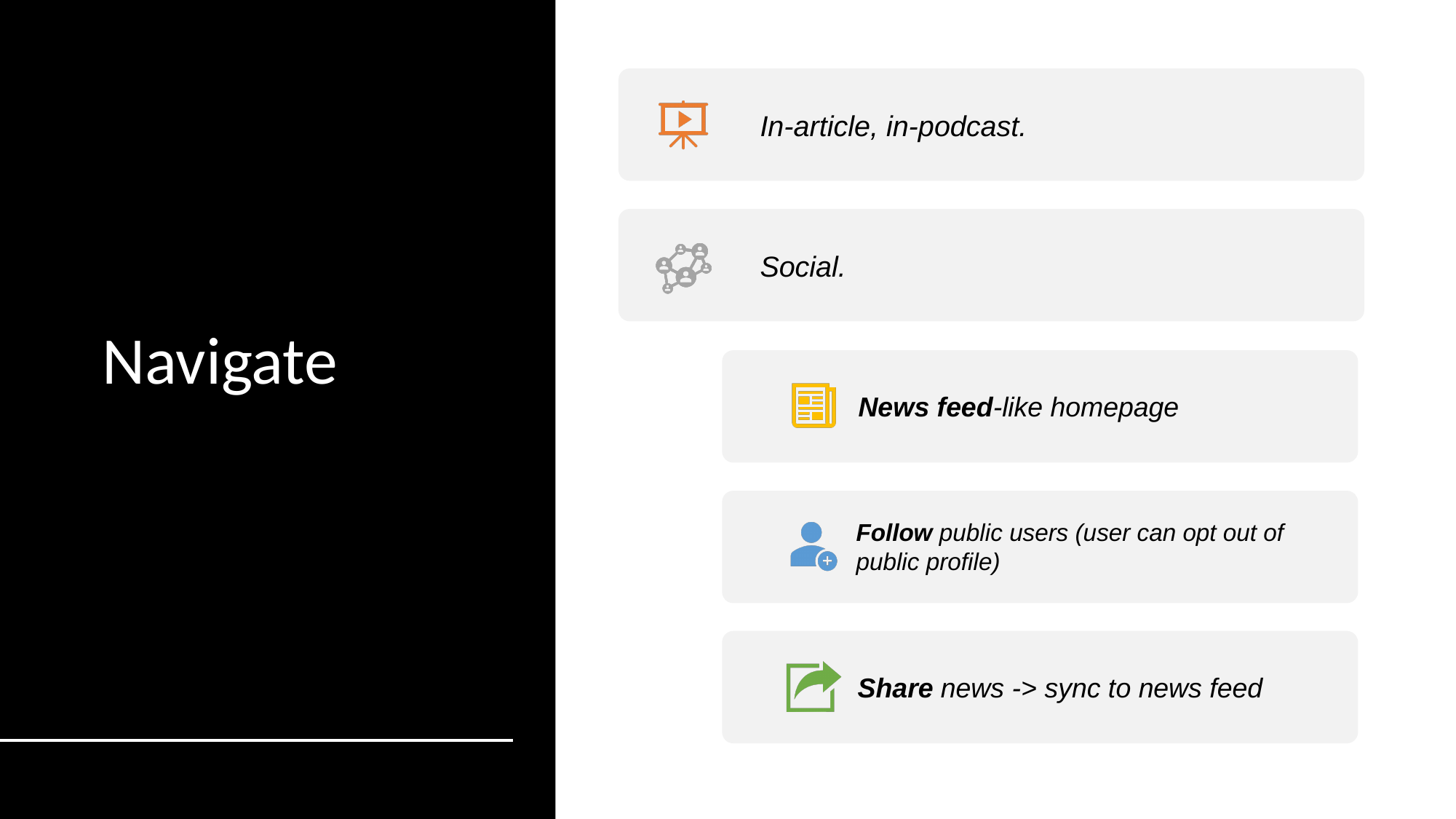

# Navigate

In-article, in-podcast.

Social.

News feed-like homepage

Follow public users (user can opt out of public profile)

Share news -> sync to news feed